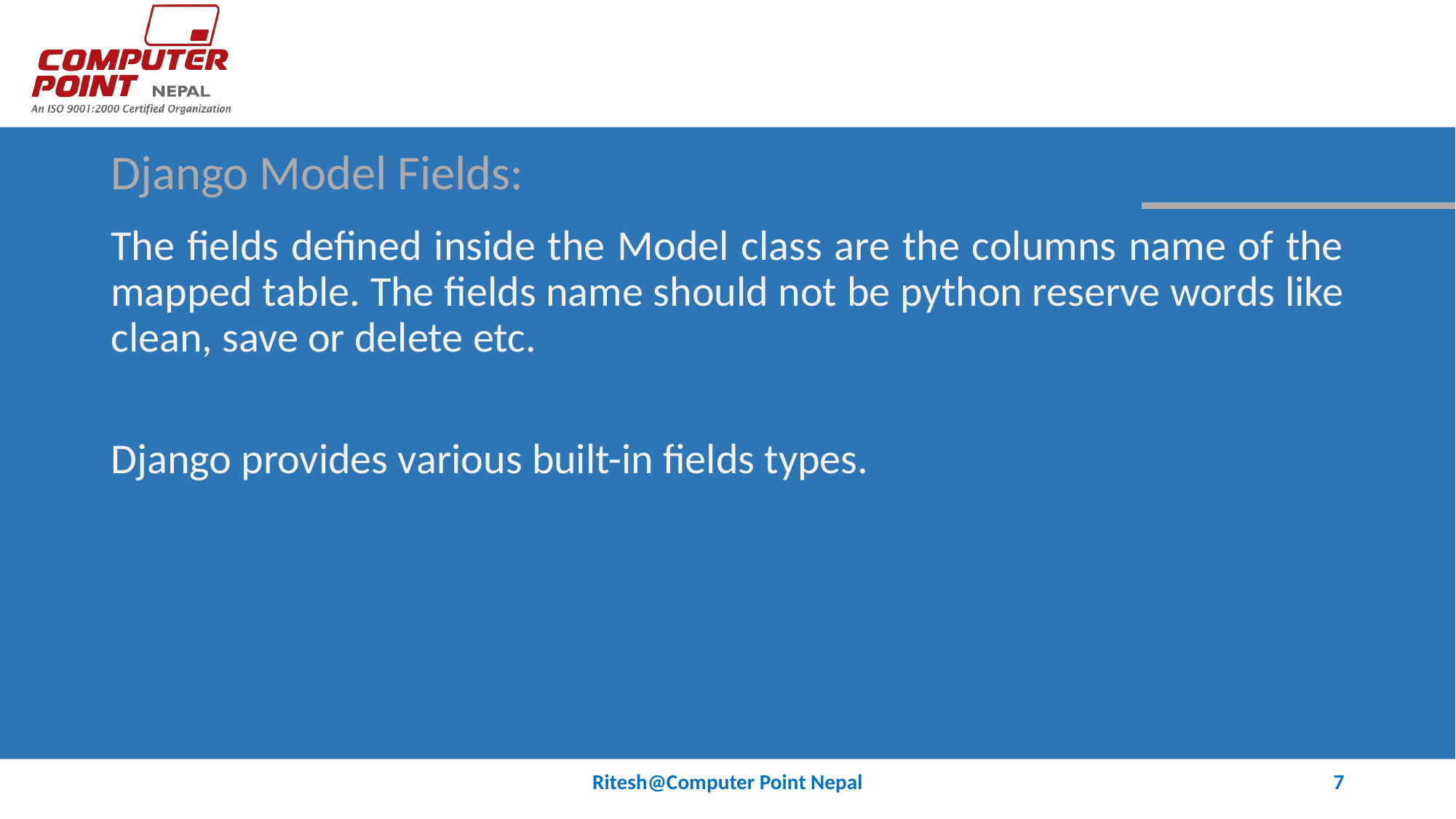

# Django Model Fields:
The fields defined inside the Model class are the columns name of the mapped table. The fields name should not be python reserve words like clean, save or delete etc.

Django provides various built-in fields types.

Ritesh@Computer Point Nepal

7